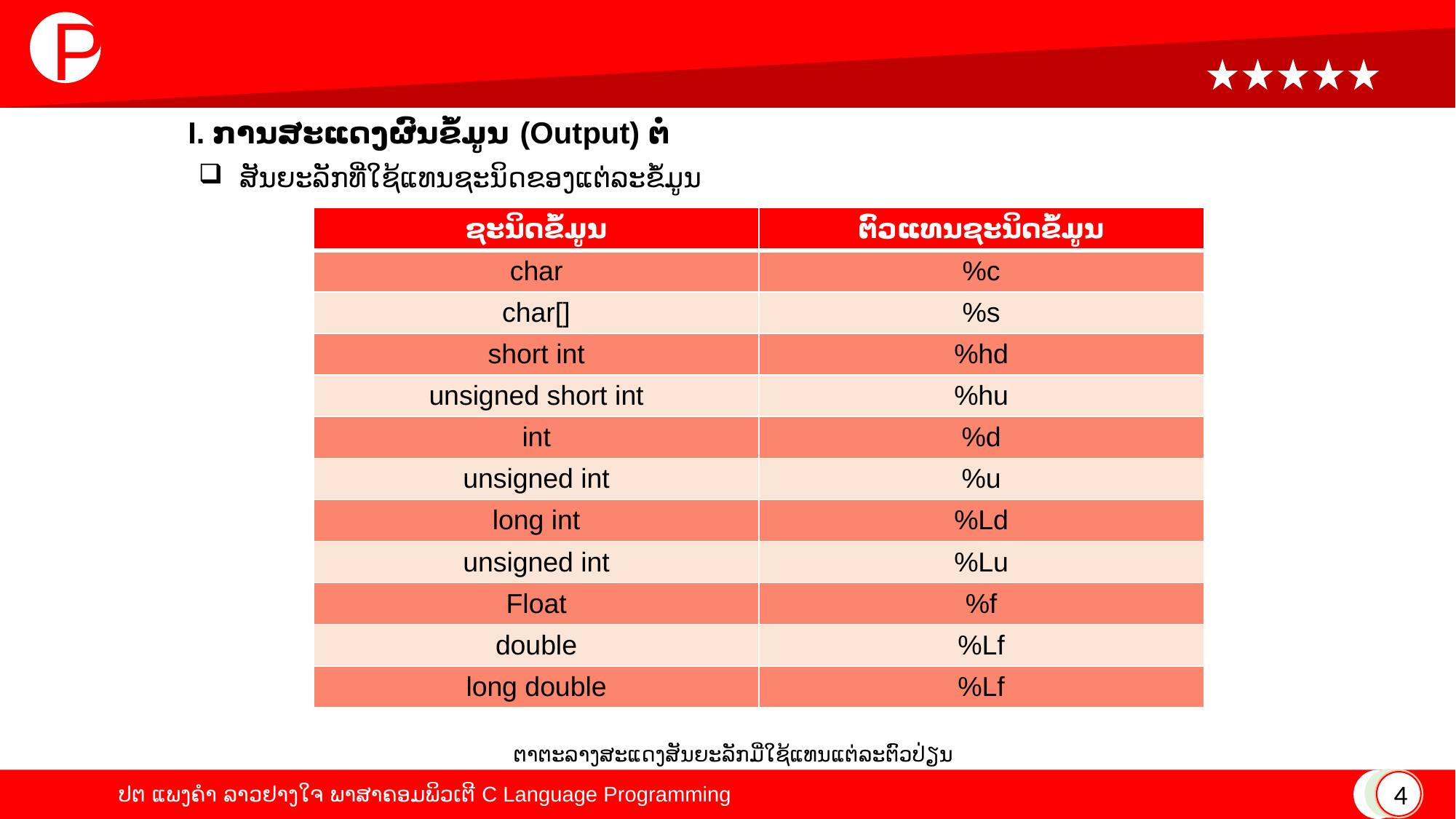

P

# I. ການສະແດງຜົນຂໍ້ມູນ (Output) ຕໍ່
ສັນຍະລັກທີ່ໃຊ້ແທນຊະນິດຂອງແຕ່ລະຂໍ້ມູນ
| ຊະນິດຂໍ້ມູນ | ຕົວແທນຊະນິດຂໍ້ມູນ |
| --- | --- |
| char | %c |
| char[] | %s |
| short int | %hd |
| unsigned short int | %hu |
| int | %d |
| unsigned int | %u |
| long int | %Ld |
| unsigned int | %Lu |
| Float | %f |
| double | %Lf |
| long double | %Lf |
ຕາຕະລາງສະແດງສັນຍະລັກມີ່ໃຊ້ແທນແຕ່ລະຕົວປ່ຽນ

4
ປຕ ແພງຄໍາ ລາວຢາງໃຈ ພາສາຄອມພິວເຕີ C Language Programming